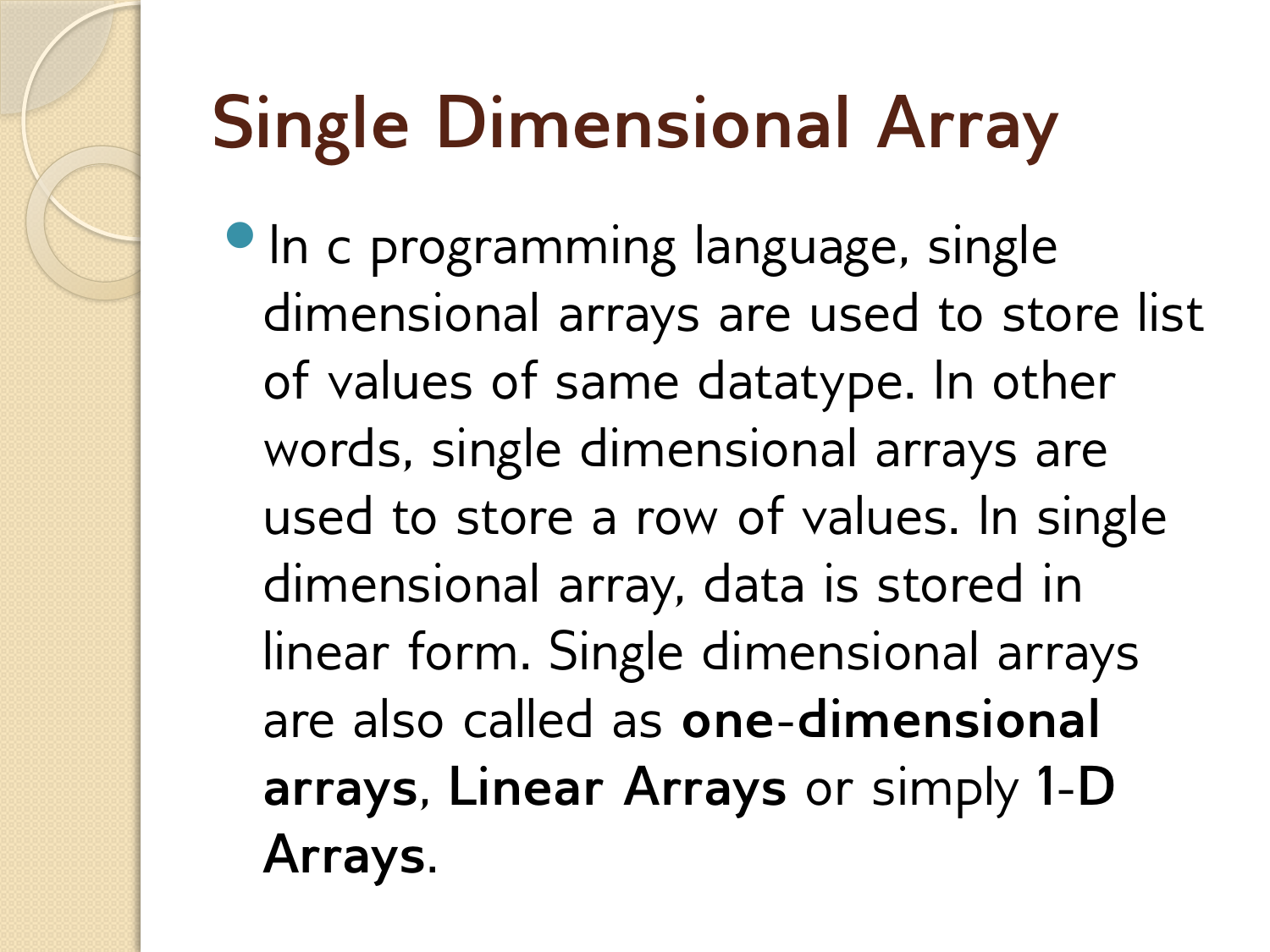

# Single Dimensional Array
In c programming language, single dimensional arrays are used to store list of values of same datatype. In other words, single dimensional arrays are used to store a row of values. In single dimensional array, data is stored in linear form. Single dimensional arrays are also called as one-dimensional arrays, Linear Arrays or simply 1-D Arrays.